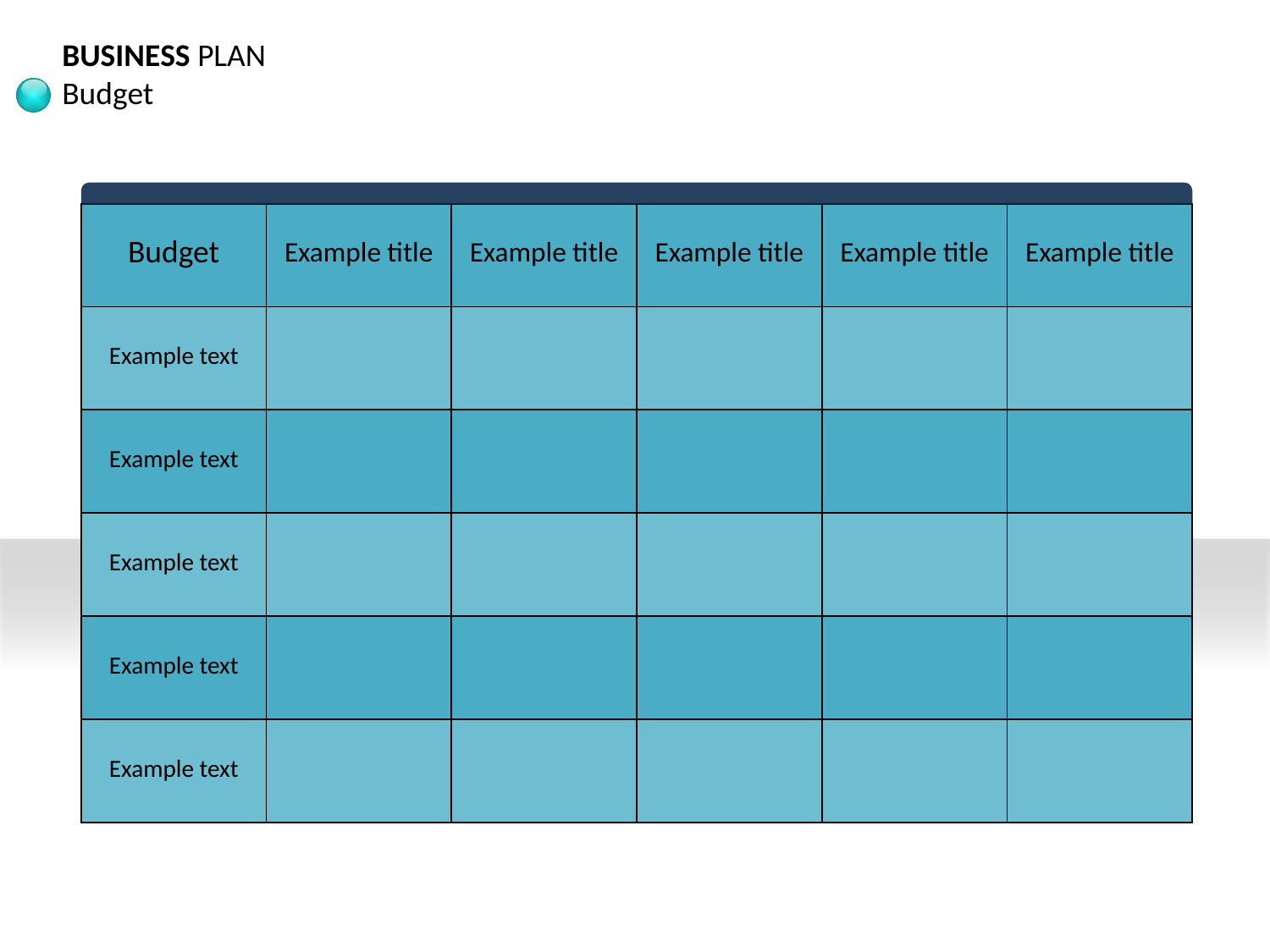

BUSINESS PLAN
Budget

| Budget | Example title | Example title | Example title | Example title | Example title |
| --- | --- | --- | --- | --- | --- |
| Example text |  |  |  |  |  |
| Example text |  |  |  |  |  |
| Example text |  |  |  |  |  |
| Example text |  |  |  |  |  |
| Example text |  |  |  |  |  |